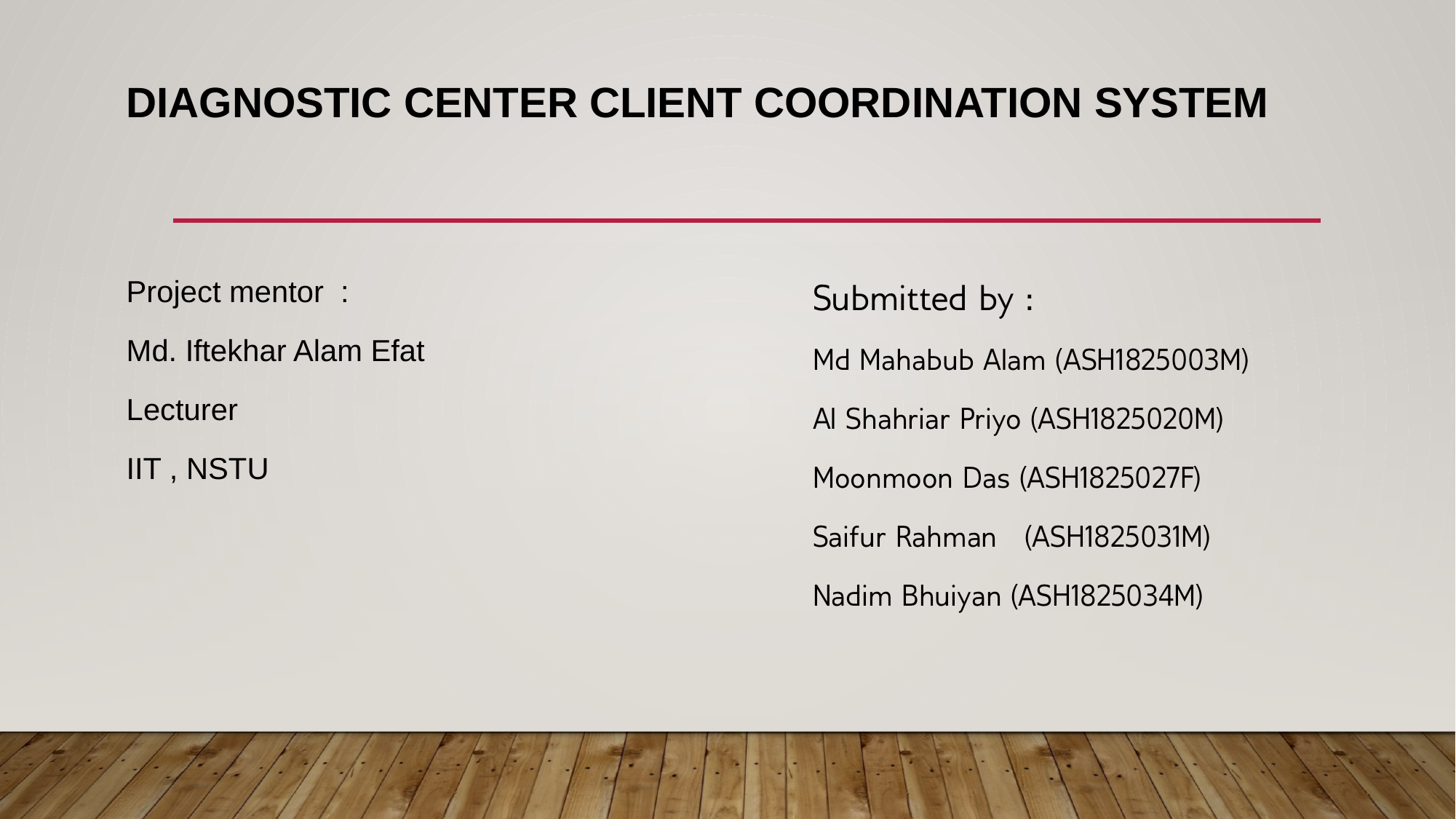

# Diagnostic Center client coordination system
Project mentor  :
Md. Iftekhar Alam Efat
Lecturer
IIT , NSTU
    Submitted by :
    Md Mahabub Alam (ASH1825003M)
    Al Shahriar Priyo (ASH1825020M)
    Moonmoon Das (ASH1825027F)
    Saifur Rahman   (ASH1825031M)
    Nadim Bhuiyan (ASH1825034M)